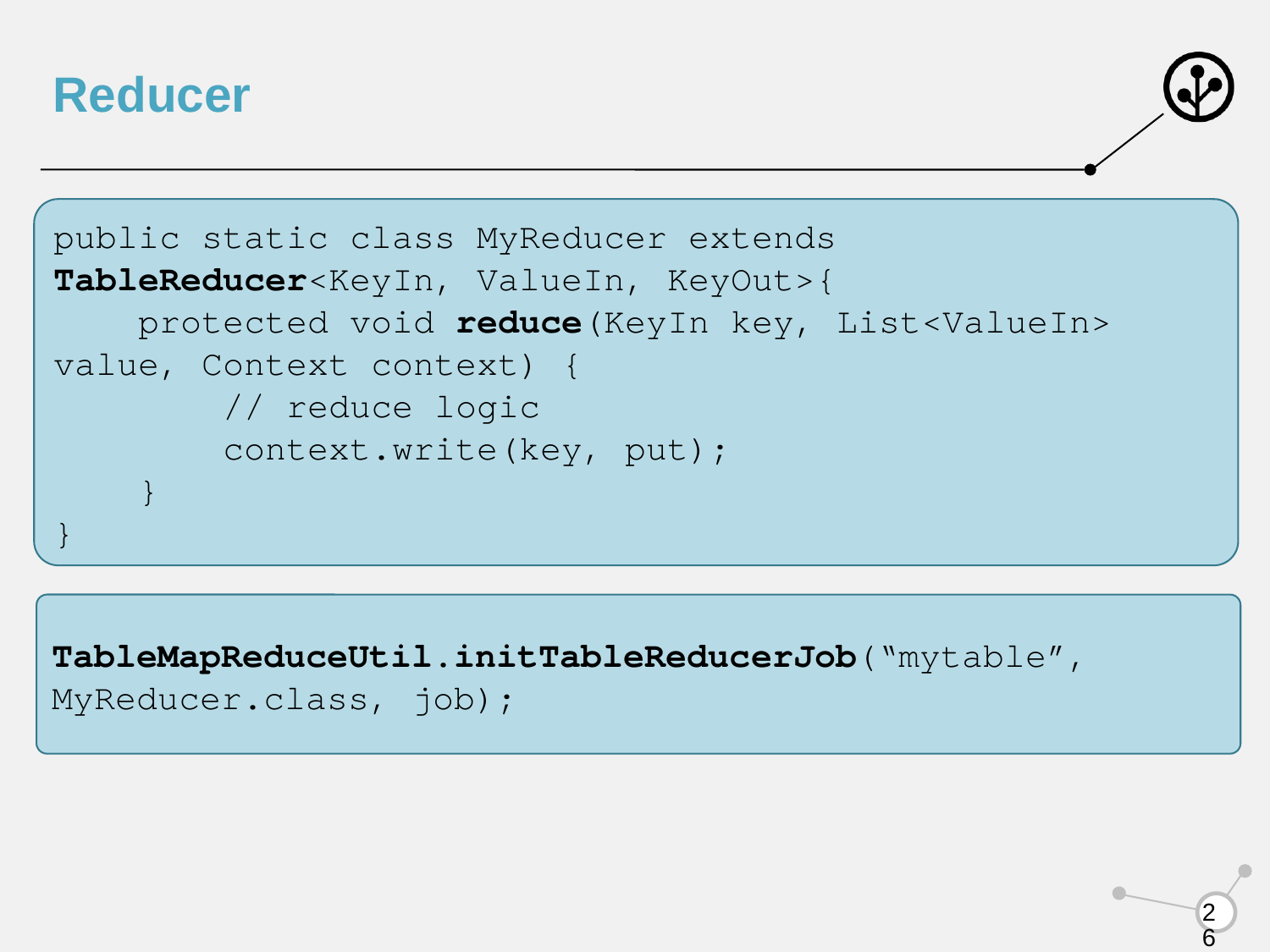

# Reducer
public static class MyReducer extends TableReducer<KeyIn, ValueIn, KeyOut>{
    protected void reduce(KeyIn key, List<ValueIn> value, Context context) {
	  // reduce logic
        context.write(key, put);
    }
}
TableMapReduceUtil.initTableReducerJob(“mytable”, MyReducer.class, job);
26